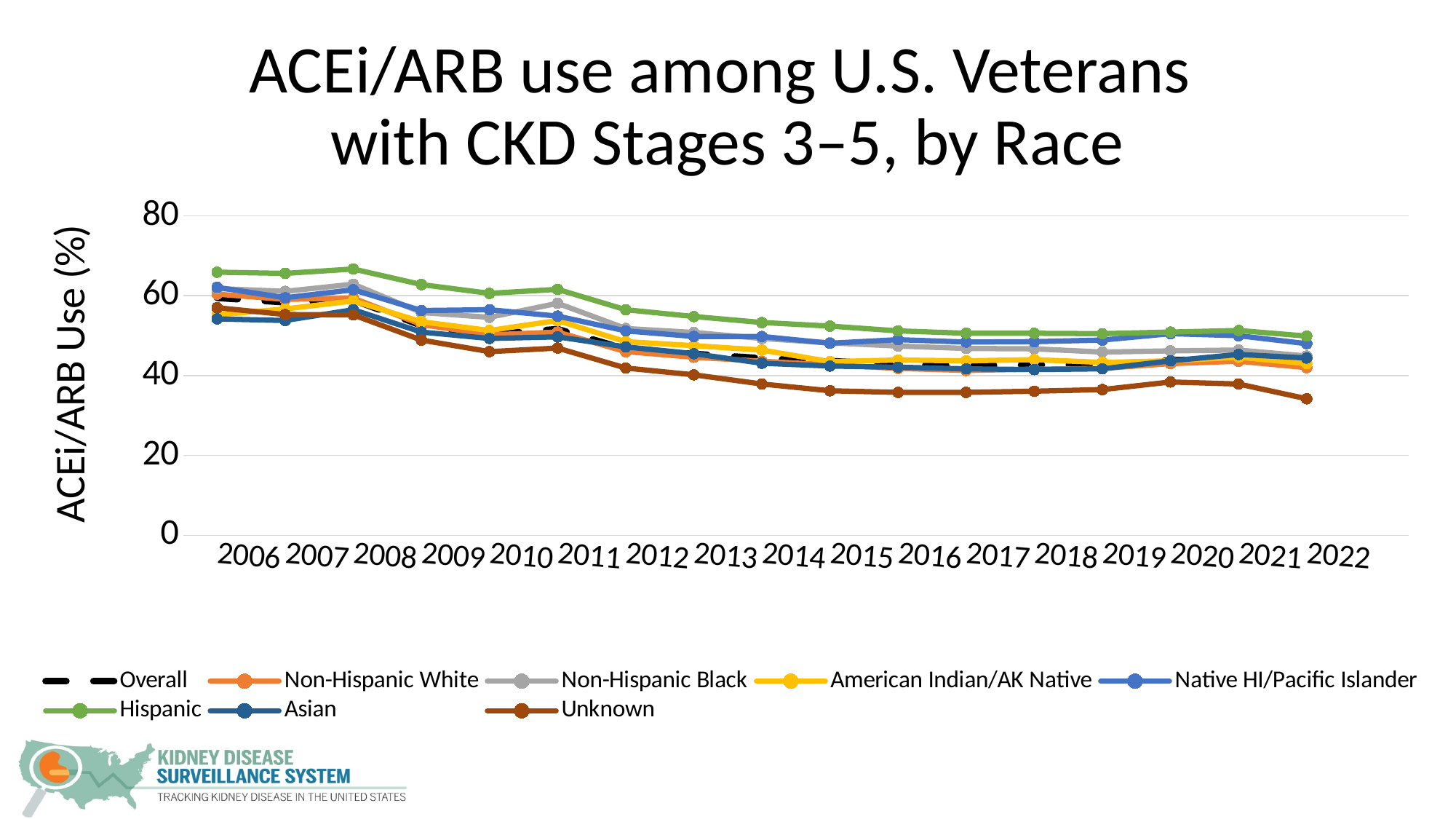

# ACEi/ARB use among U.S. Veterans with CKD Stages 3–5, by Race

[unsupported chart]